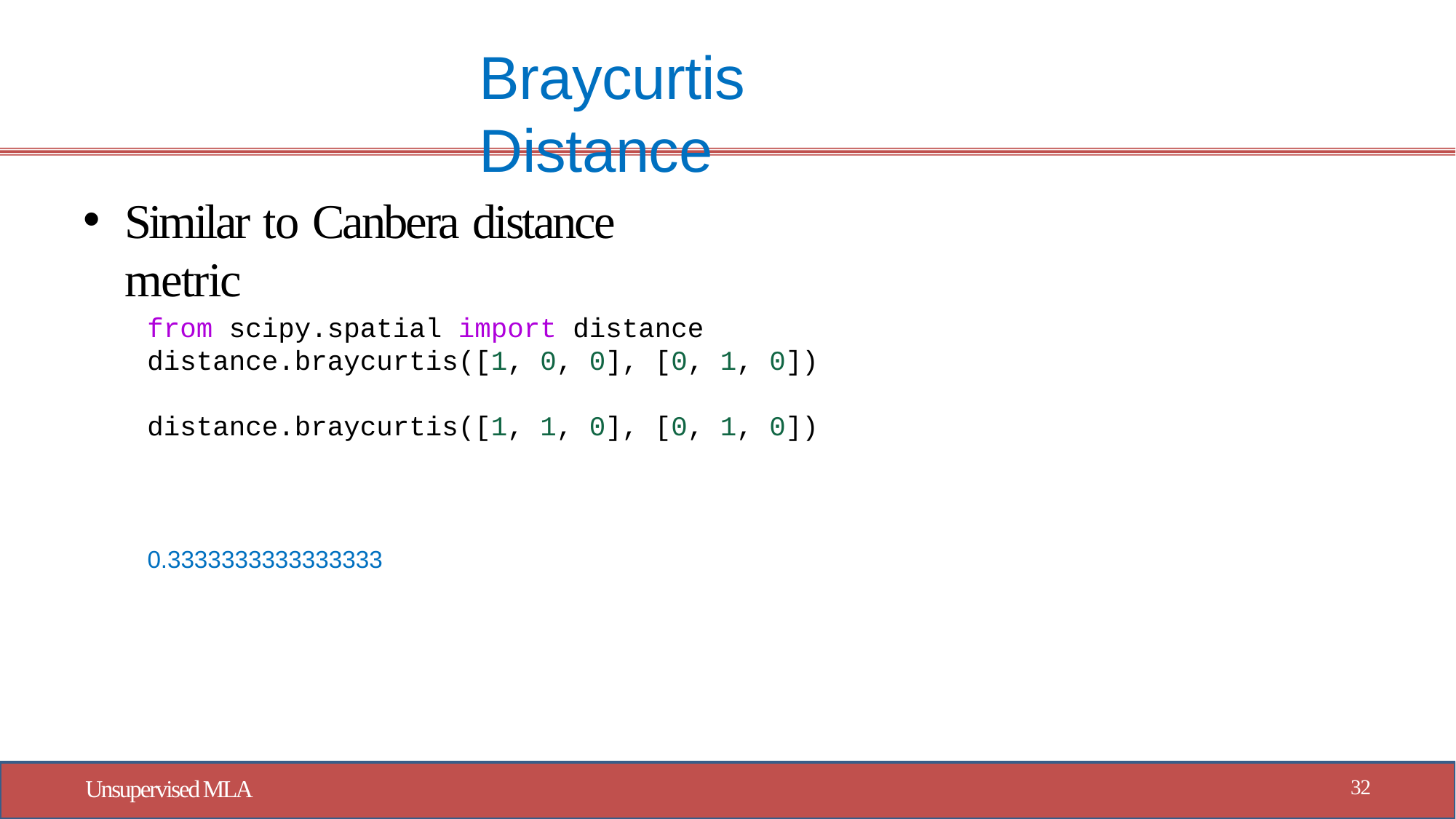

# Braycurtis Distance
Similar to Canbera distance metric
from scipy.spatial import distance
distance.braycurtis([1, 0, 0], [0, 1, 0])
distance.braycurtis([1, 1, 0], [0, 1, 0])
0.3333333333333333
32
Unsupervised MLA